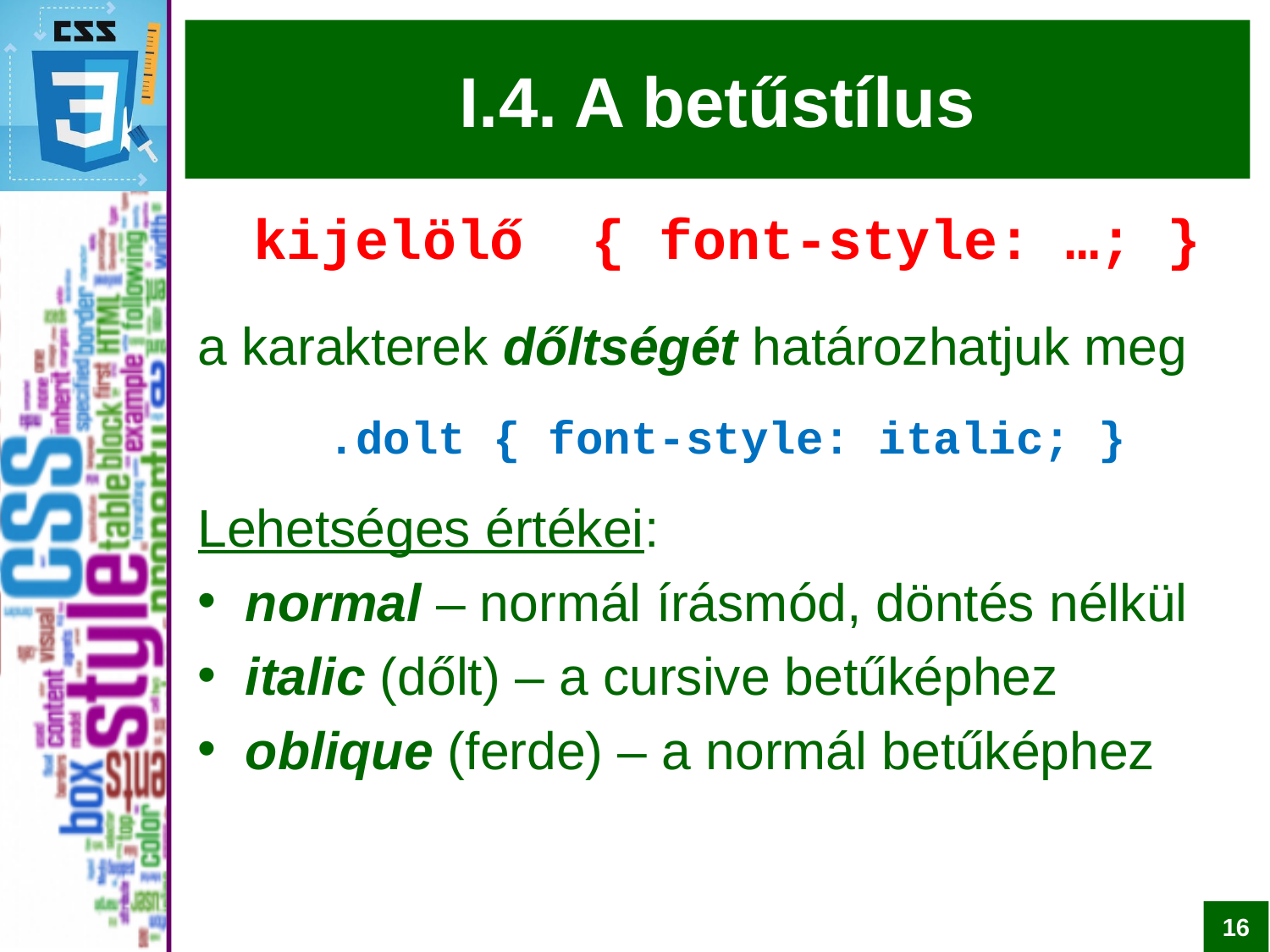

# I.4. A betűstílus
kijelölő  { font-style: …; }

a karakterek dőltségét határozhatjuk meg
.dolt { font-style: italic; }
Lehetséges értékei:
normal – normál írásmód, döntés nélkül
italic (dőlt) – a cursive betűképhez
oblique (ferde) – a normál betűképhez
16